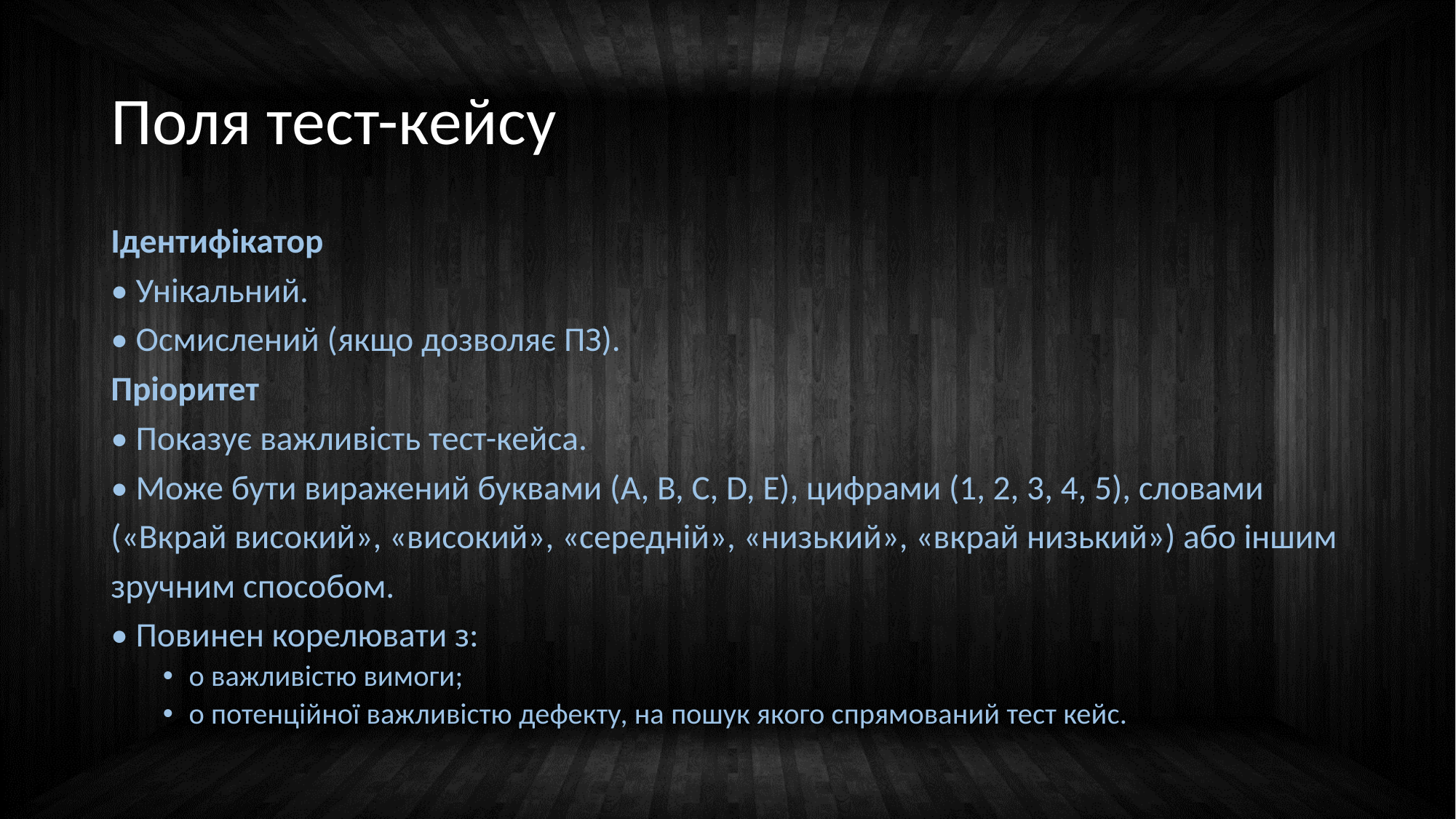

# Поля тест-кейсу
Ідентифікатор
• Унікальний.
• Осмислений (якщо дозволяє ПЗ).
Пріоритет
• Показує важливість тест-кейса.
• Може бути виражений буквами (A, B, C, D, E), цифрами (1, 2, 3, 4, 5), словами
(«Вкрай високий», «високий», «середній», «низький», «вкрай низький») або іншим
зручним способом.
• Повинен корелювати з:
o важливістю вимоги;
o потенційної важливістю дефекту, на пошук якого спрямований тест кейс.